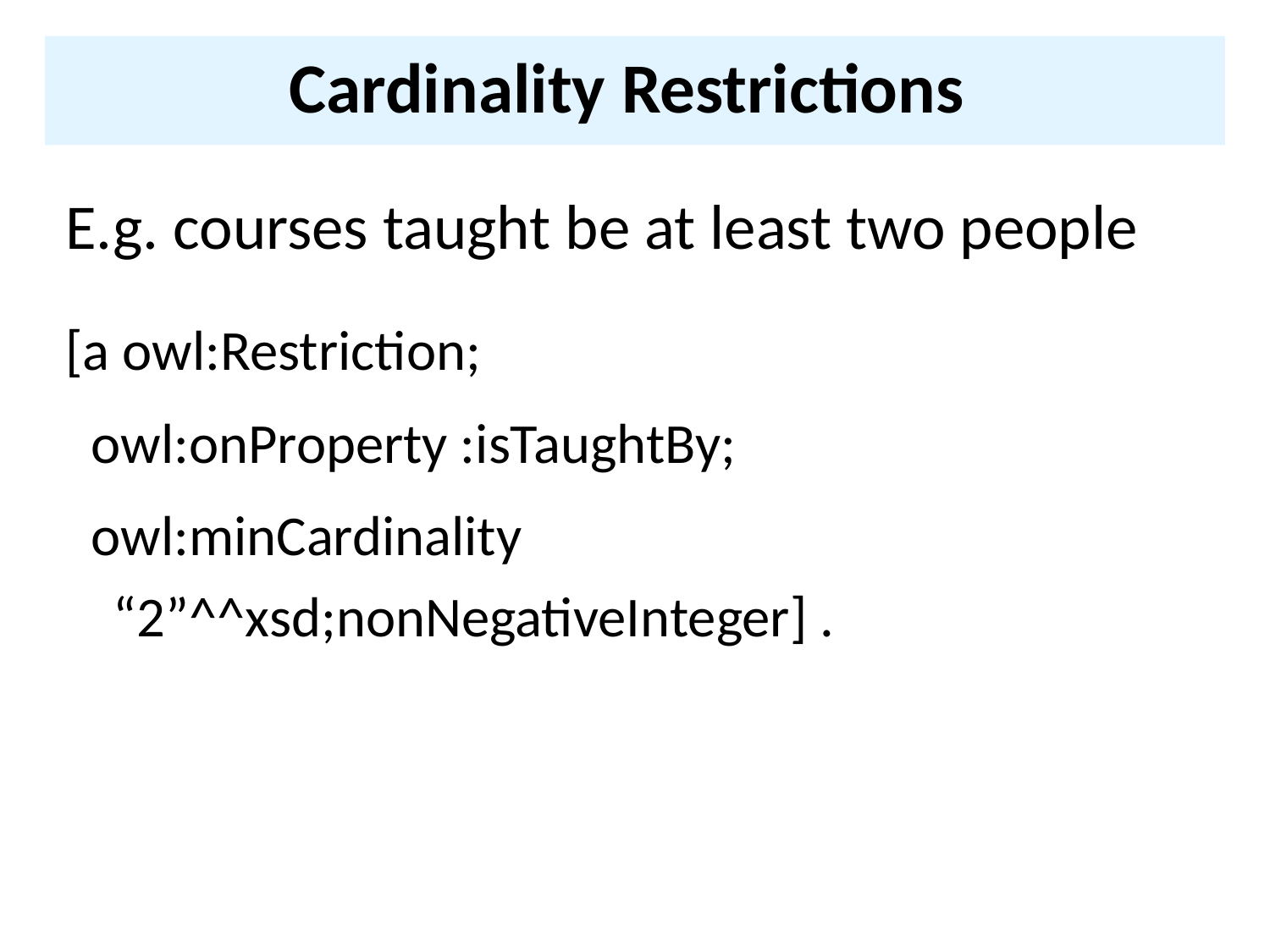

# Cardinality Restrictions
E.g. courses taught be at least two people

[a owl:Restriction;
  owl:onProperty :isTaughtBy;
  owl:minCardinality   “2”^^xsd;nonNegativeInteger] .